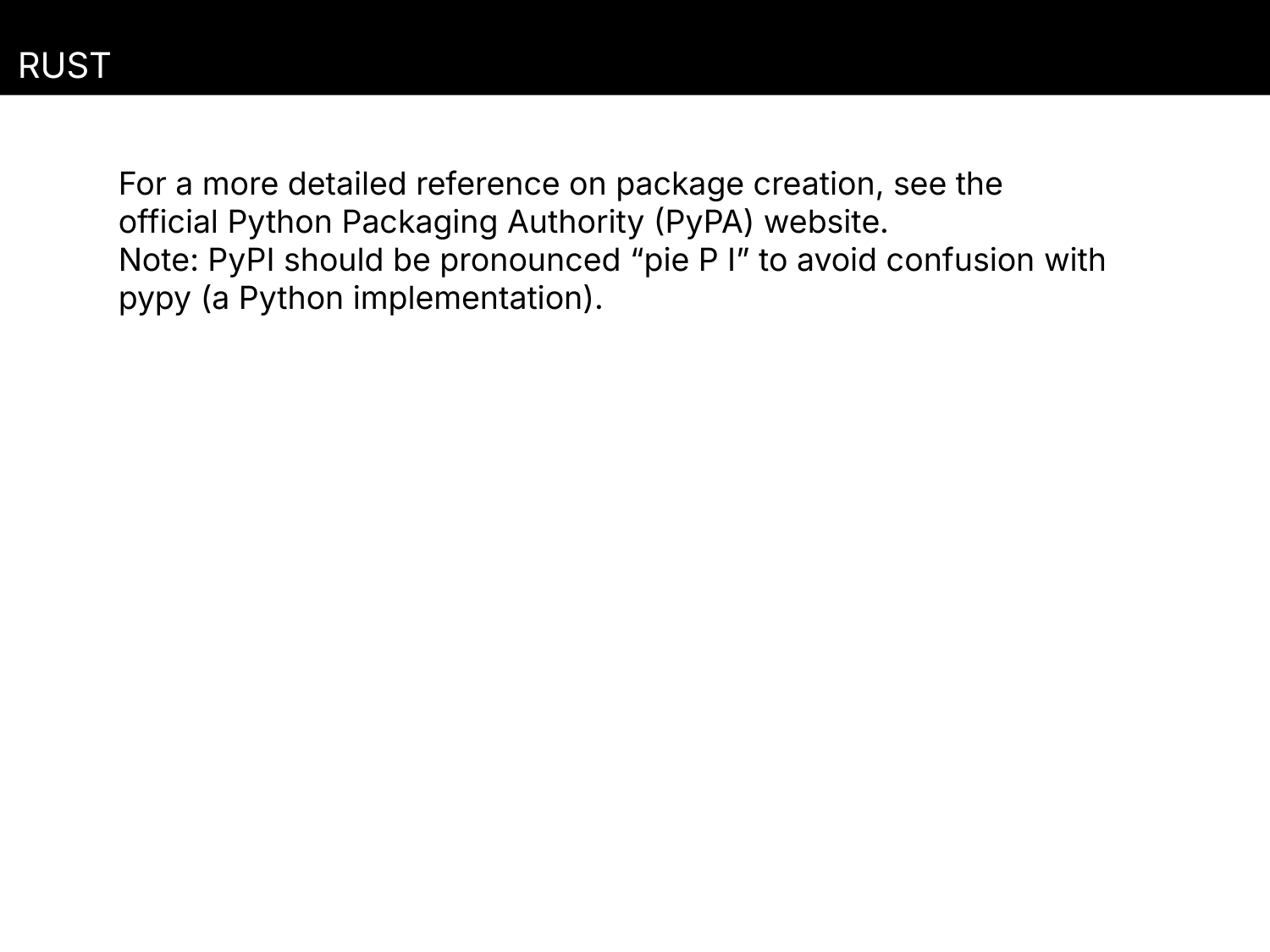

RUST

For a more detailed reference on package creation, see the official Python Packaging Authority (PyPA) website.
Note: PyPI should be pronounced “pie P I” to avoid confusion with pypy (a Python implementation).